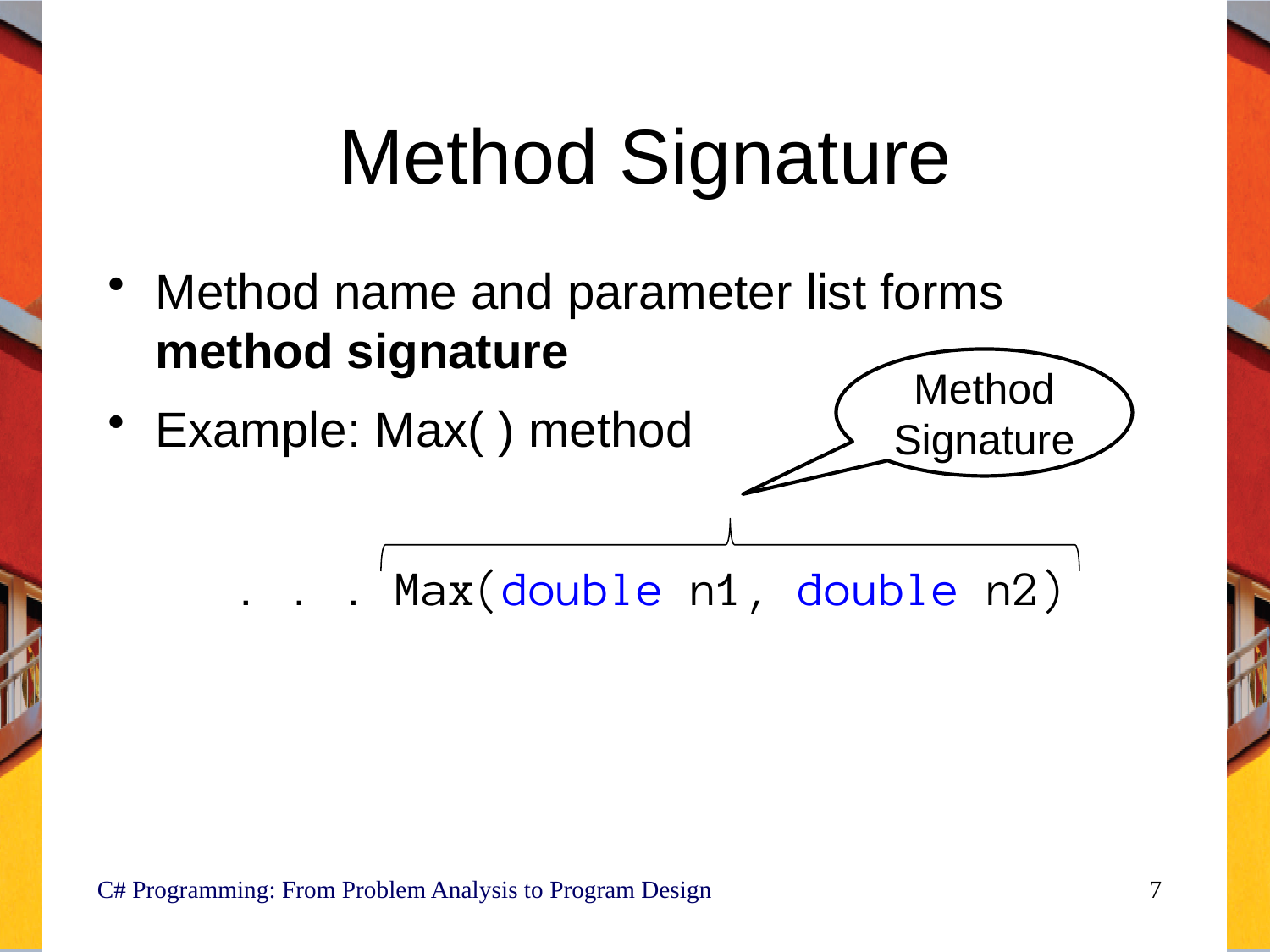

# Method Signature

Method name and parameter list forms method signature
Example: Max( ) method

 	. . . Max(double n1, double n2)

Method
Signature
C# Programming: From Problem Analysis to Program Design

7